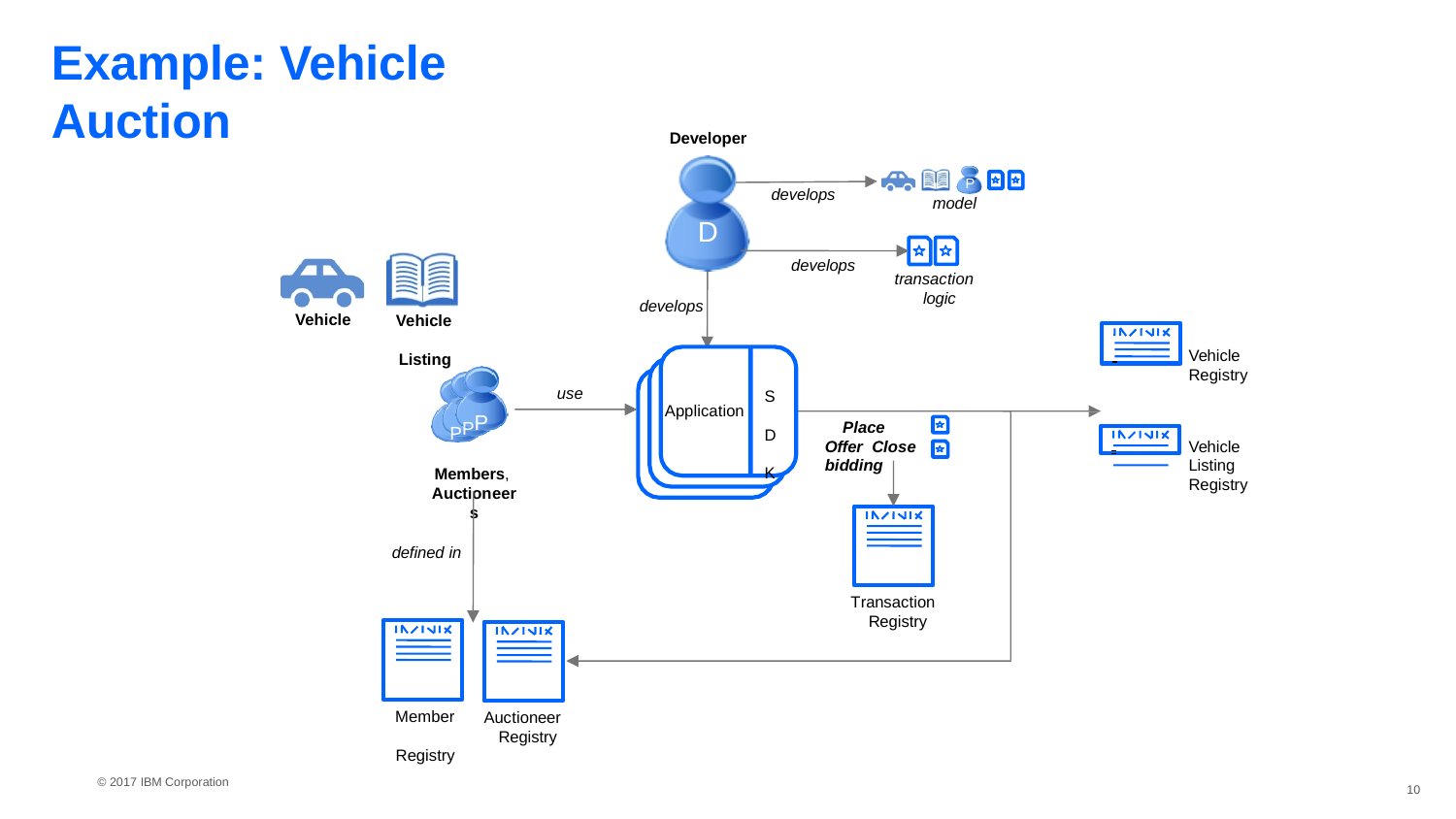

# Example: Vehicle Auction
Developer

P

develops
model
D

develops

transaction  logic

develops
Vehicle
Vehicle  Listing

Vehicle  Registry

use
S  D  K
PPP
Members,  Auctioneers
Application

Place Offer  Close bidding

Vehicle  Listing  Registry

defined in

Transaction  Registry

Member  Registry
Auctioneer  Registry
© 2017 IBM Corporation
10